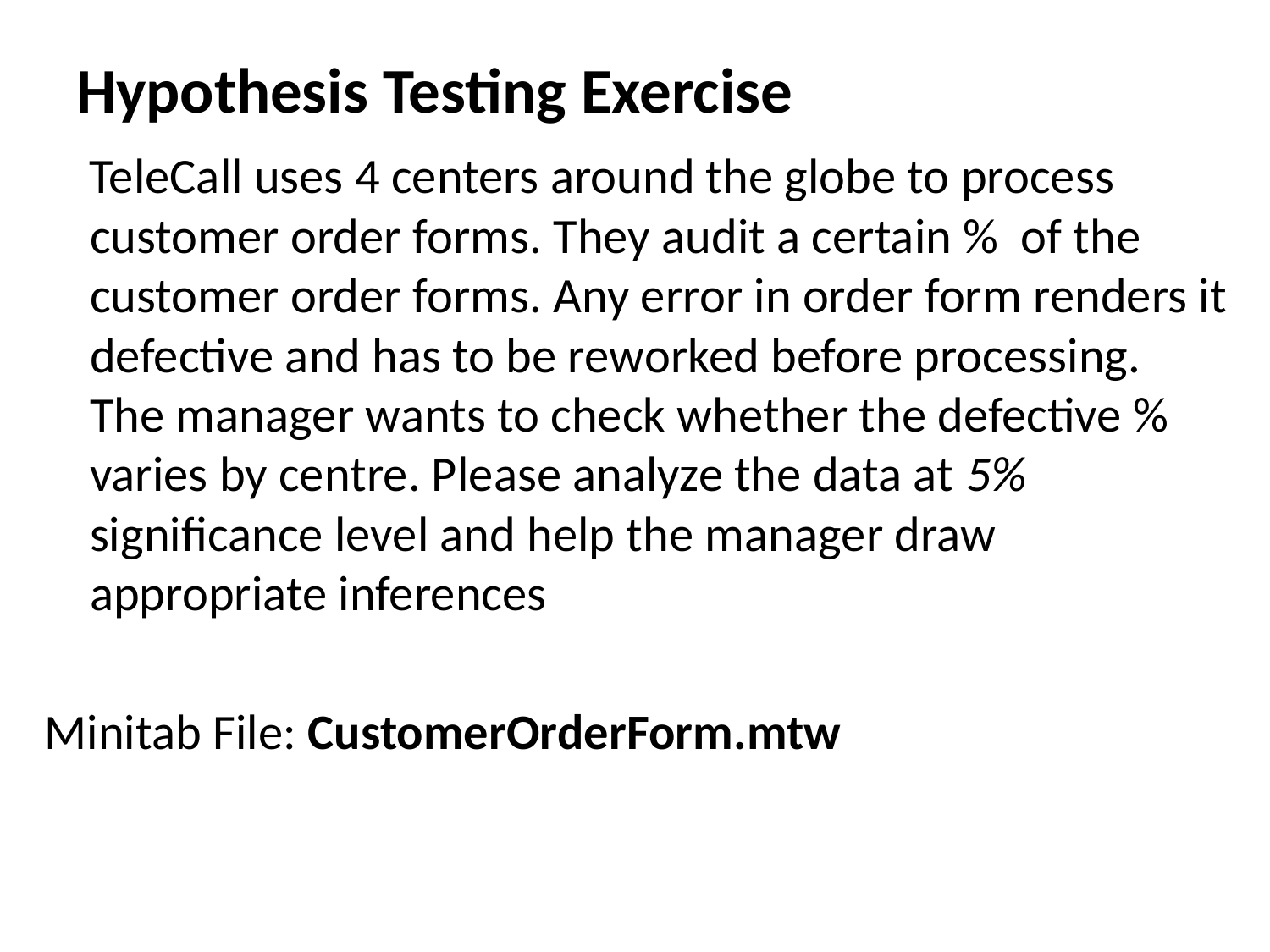

# Hypothesis Testing Exercise
    TeleCall uses 4 centers around the globe to process customer order forms. They audit a certain %  of the customer order forms. Any error in order form renders it defective and has to be reworked before processing.  The manager wants to check whether the defective %  varies by centre. Please analyze the data at 5% significance level and help the manager draw appropriate inferences

Minitab File: CustomerOrderForm.mtw